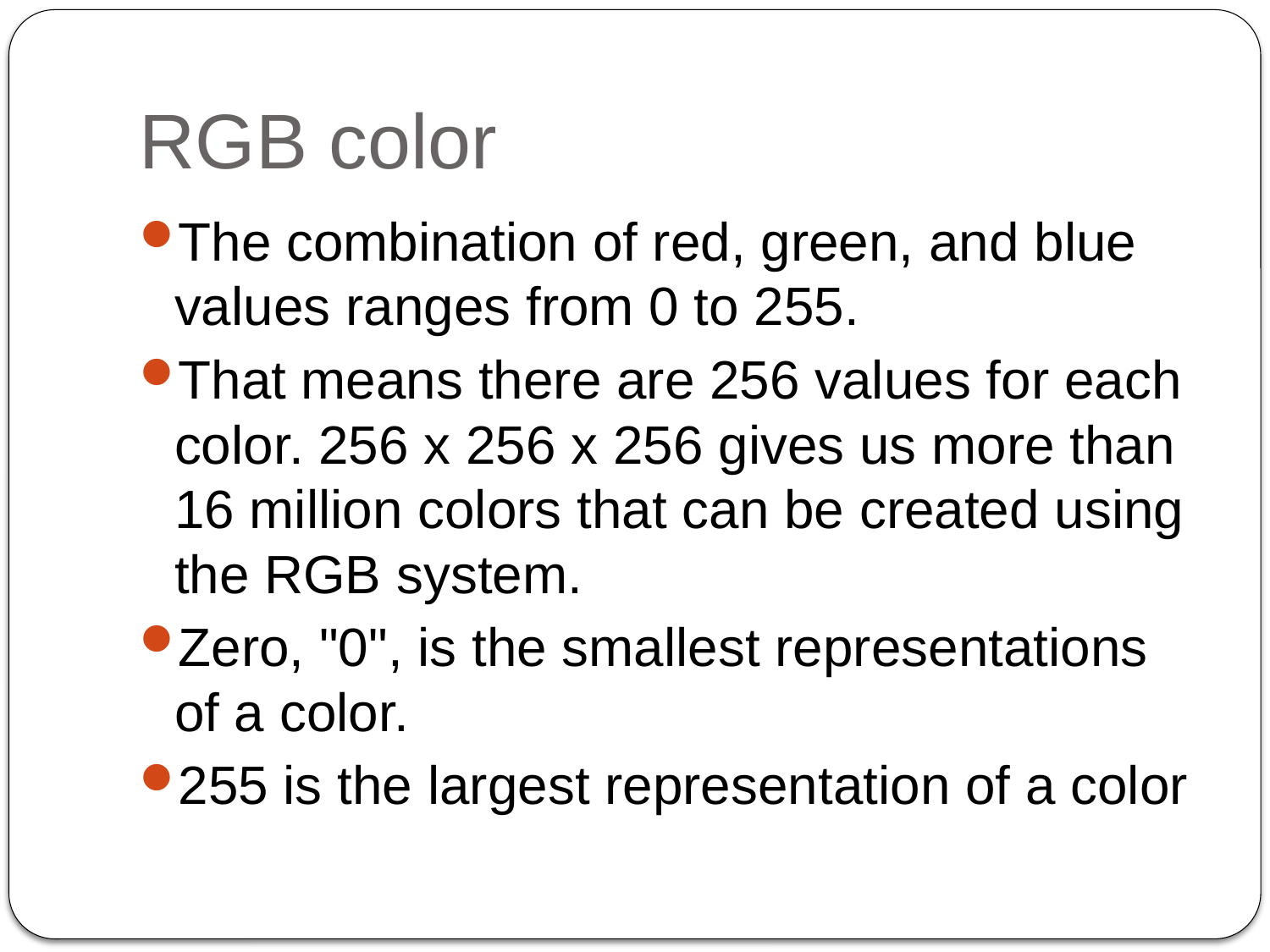

# RGB color
The combination of red, green, and blue values ranges from 0 to 255.
That means there are 256 values for each color. 256 x 256 x 256 gives us more than 16 million colors that can be created using the RGB system.
Zero, "0", is the smallest representations of a color.
255 is the largest representation of a color